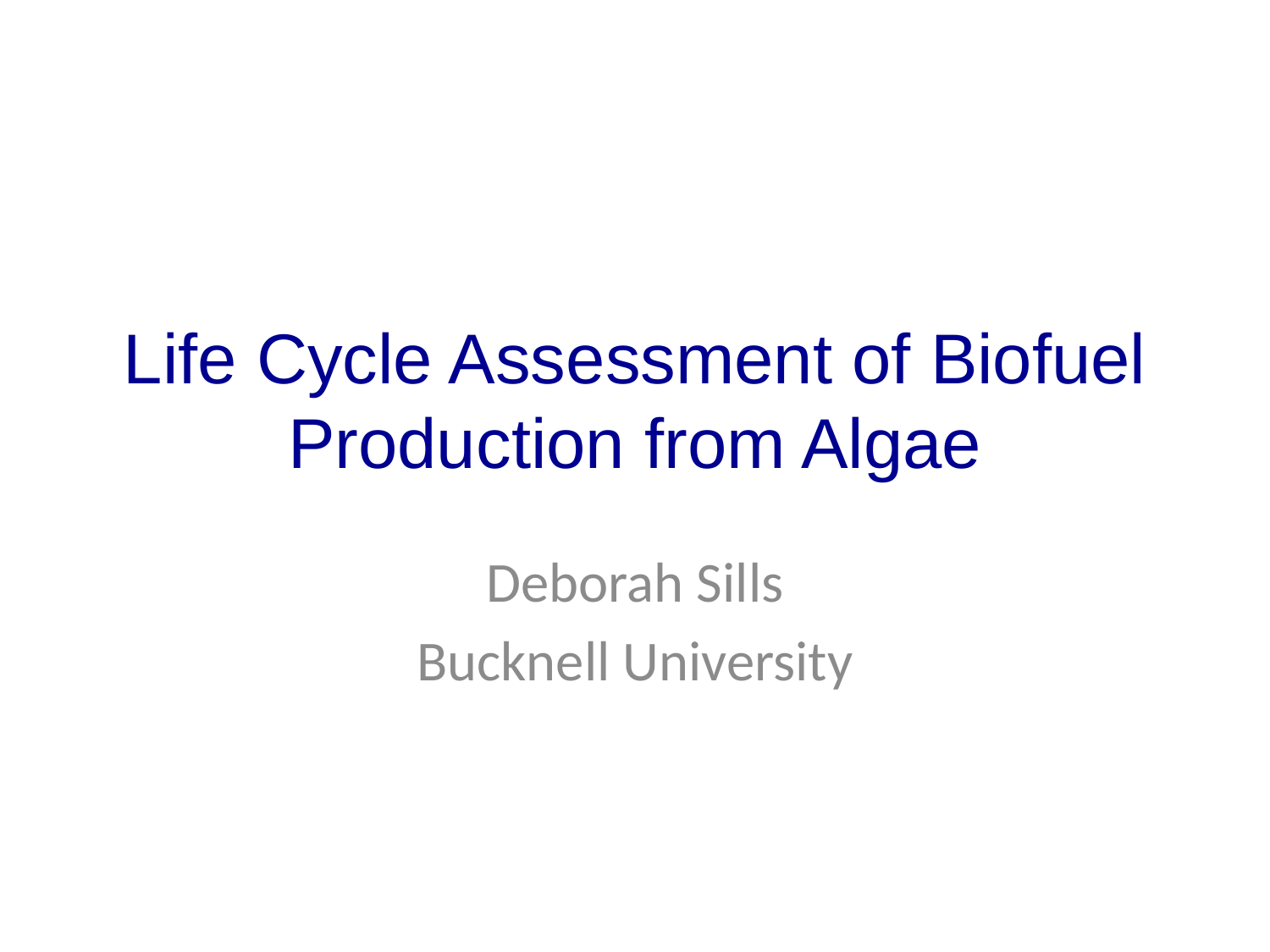

# Life Cycle Assessment of Biofuel Production from Algae
Deborah Sills
Bucknell University